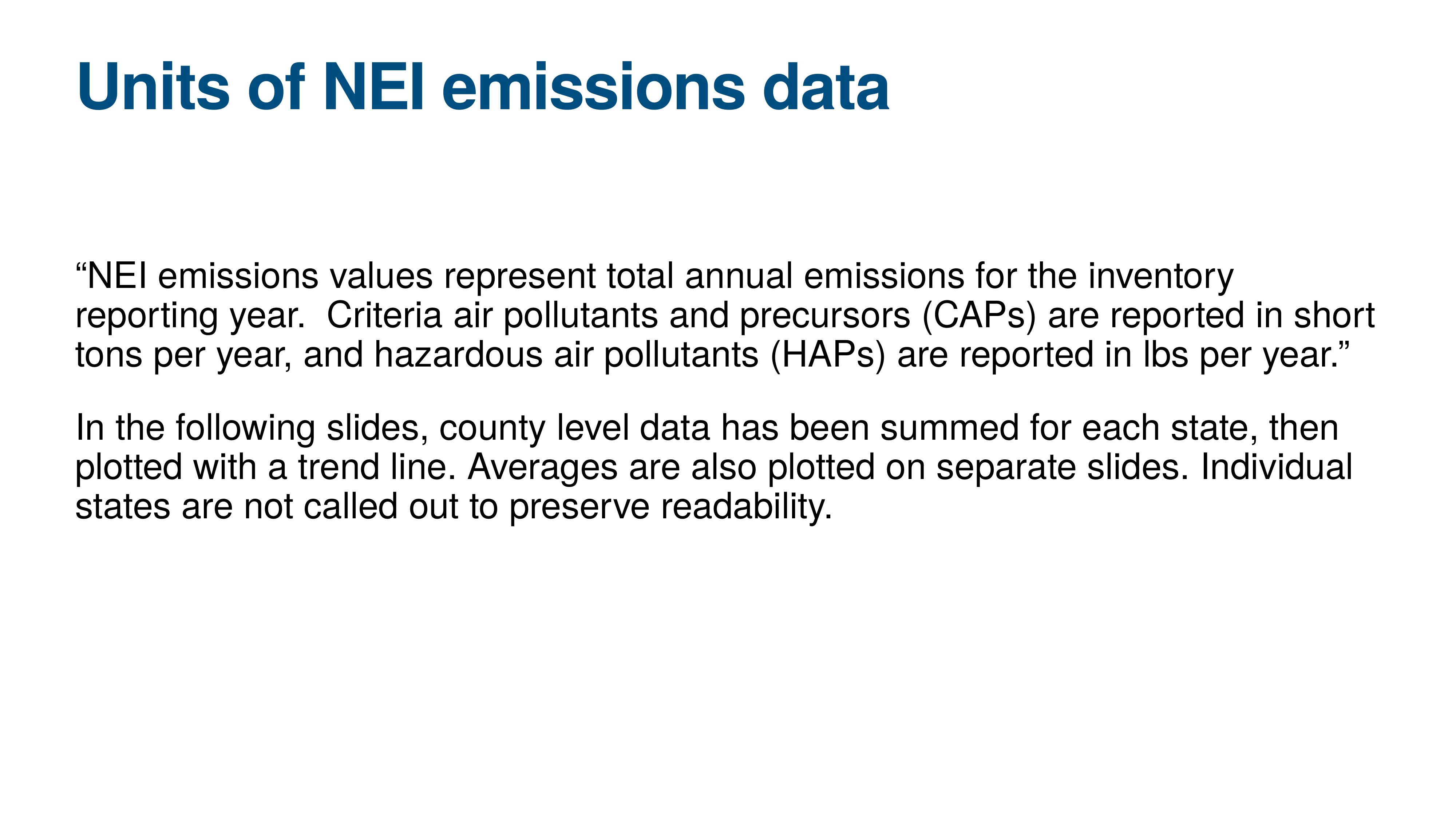

# Units of NEI emissions data
“NEI emissions values represent total annual emissions for the inventory reporting year.  Criteria air pollutants and precursors (CAPs) are reported in short tons per year, and hazardous air pollutants (HAPs) are reported in lbs per year.”
In the following slides, county level data has been summed for each state, then plotted with a trend line. Averages are also plotted on separate slides. Individual states are not called out to preserve readability.